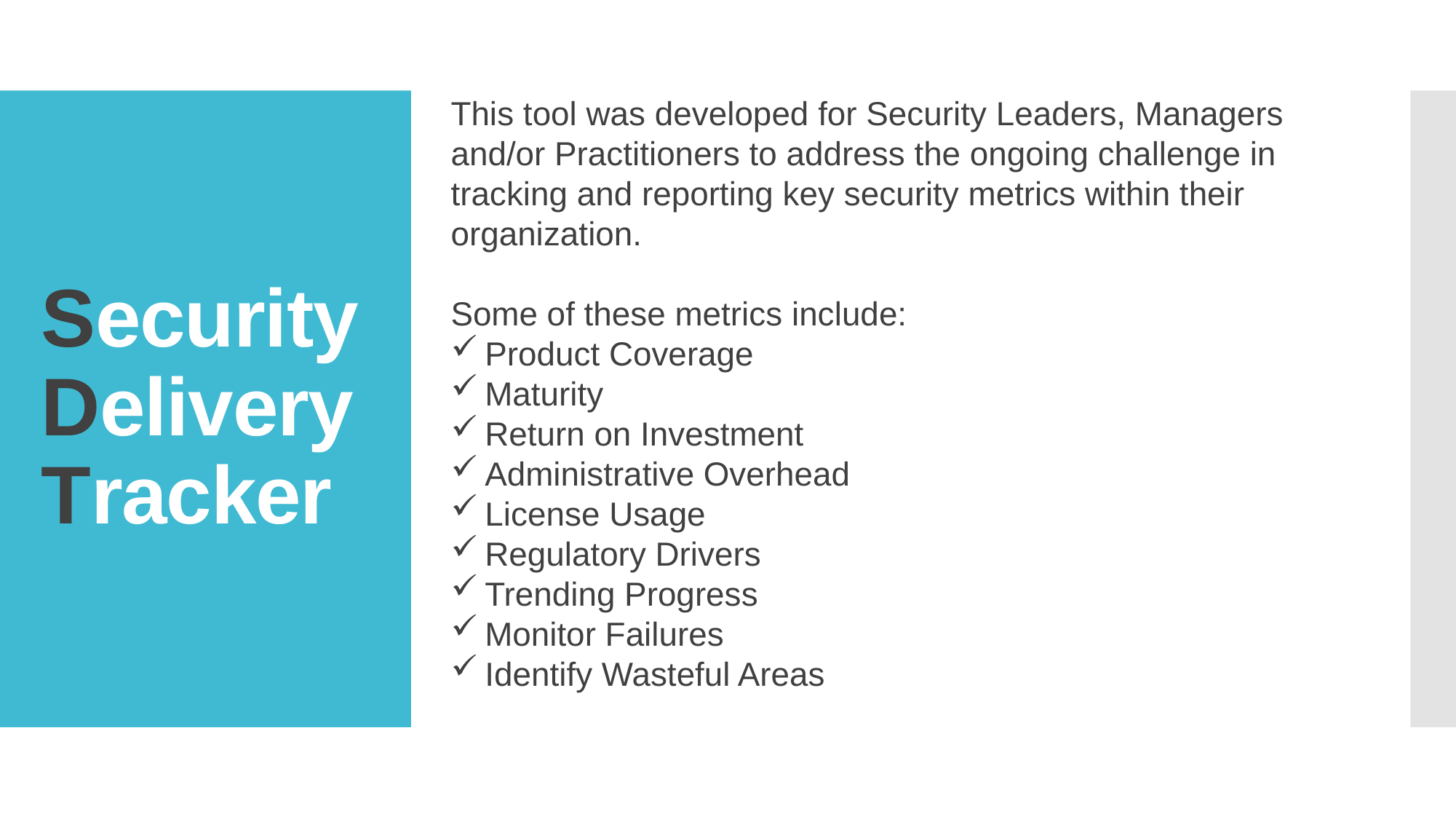

This tool was developed for Security Leaders, Managers and/or Practitioners to address the ongoing challenge in tracking and reporting key security metrics within their organization.

Some of these metrics include:
Product Coverage
Maturity
Return on Investment
Administrative Overhead
License Usage
Regulatory Drivers
Trending Progress
Monitor Failures
Identify Wasteful Areas
# Security Delivery Tracker